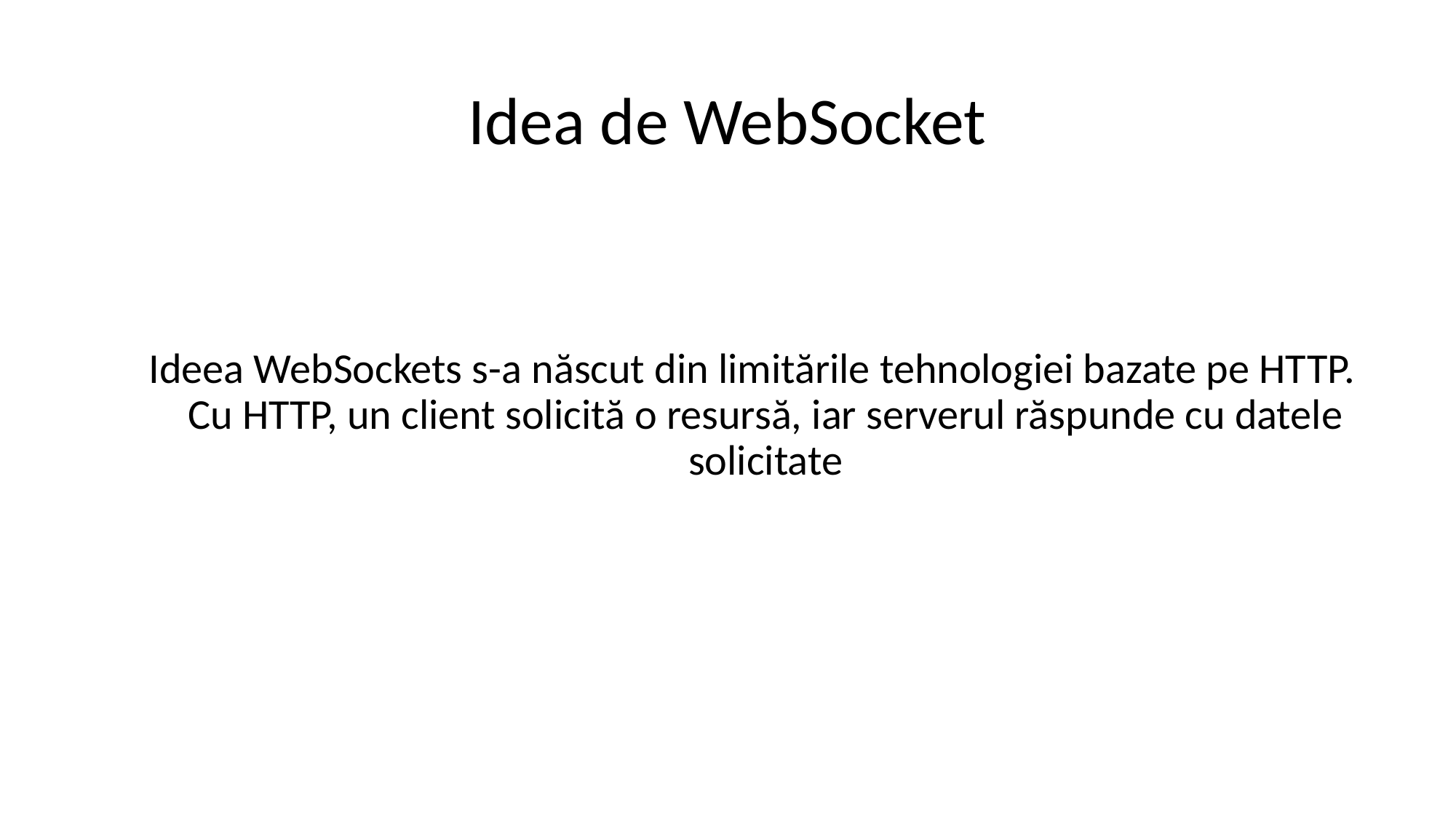

# Idea de WebSocket
Ideea WebSockets s-a născut din limitările tehnologiei bazate pe HTTP. Cu HTTP, un client solicită o resursă, iar serverul răspunde cu datele solicitate